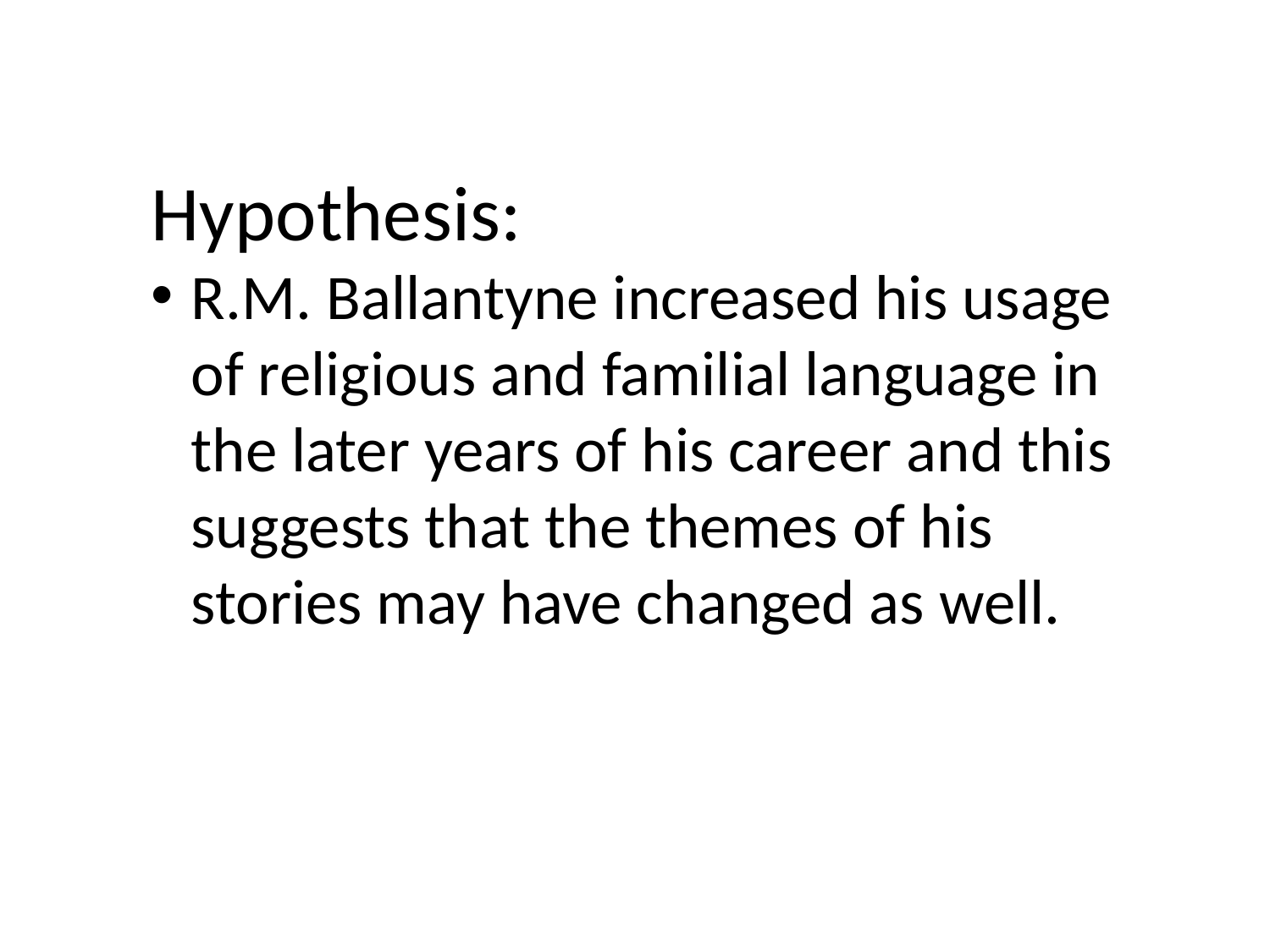

Hypothesis:
R.M. Ballantyne increased his usage of religious and familial language in the later years of his career and this suggests that the themes of his stories may have changed as well.